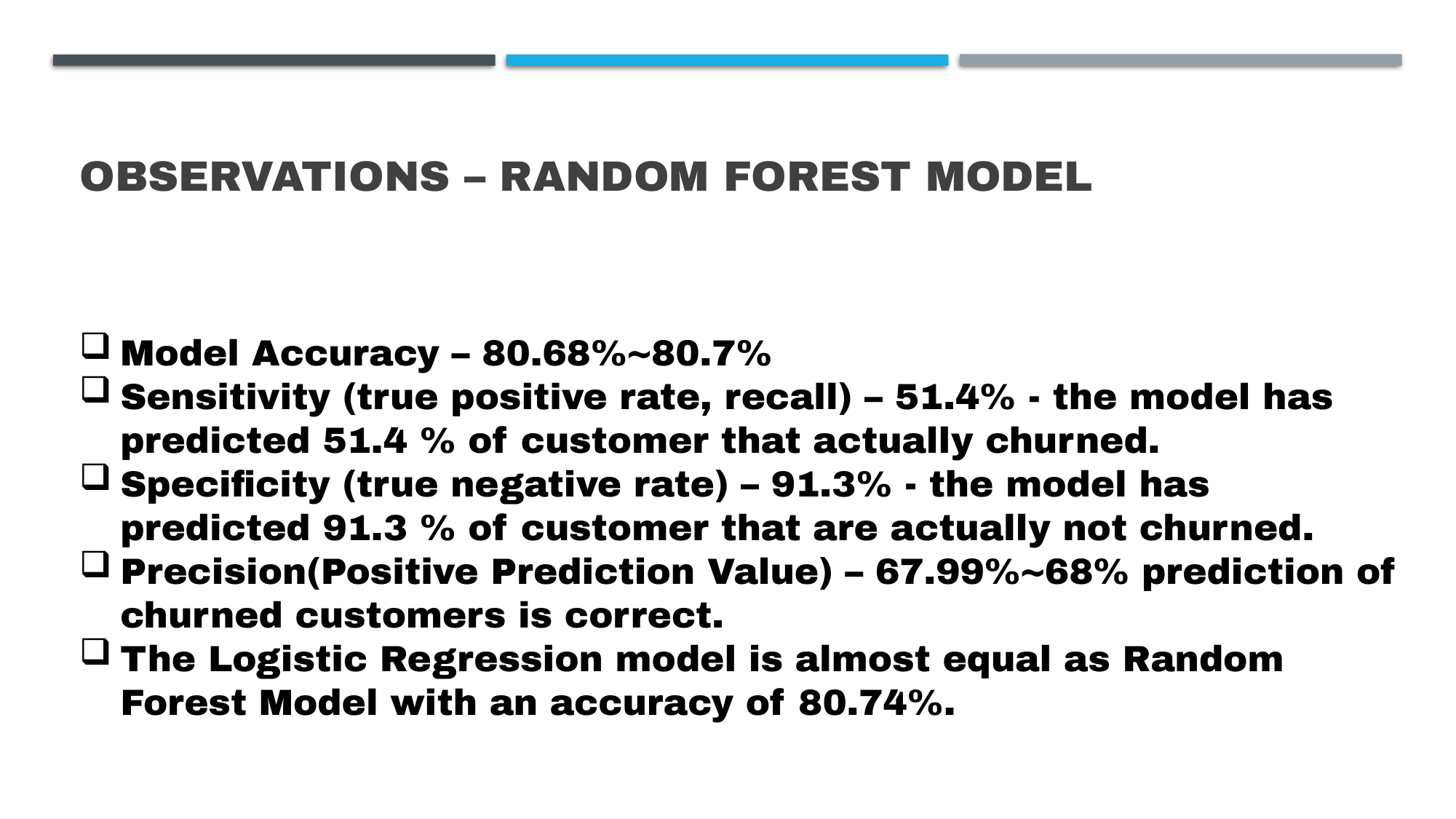

# Observations – random forest Model
Model Accuracy – 80.68%~80.7%
Sensitivity (true positive rate, recall) – 51.4% - the model has predicted 51.4 % of customer that actually churned.
Specificity (true negative rate) – 91.3% - the model has predicted 91.3 % of customer that are actually not churned.
Precision(Positive Prediction Value) – 67.99%~68% prediction of churned customers is correct.
The Logistic Regression model is almost equal as Random Forest Model with an accuracy of 80.74%.